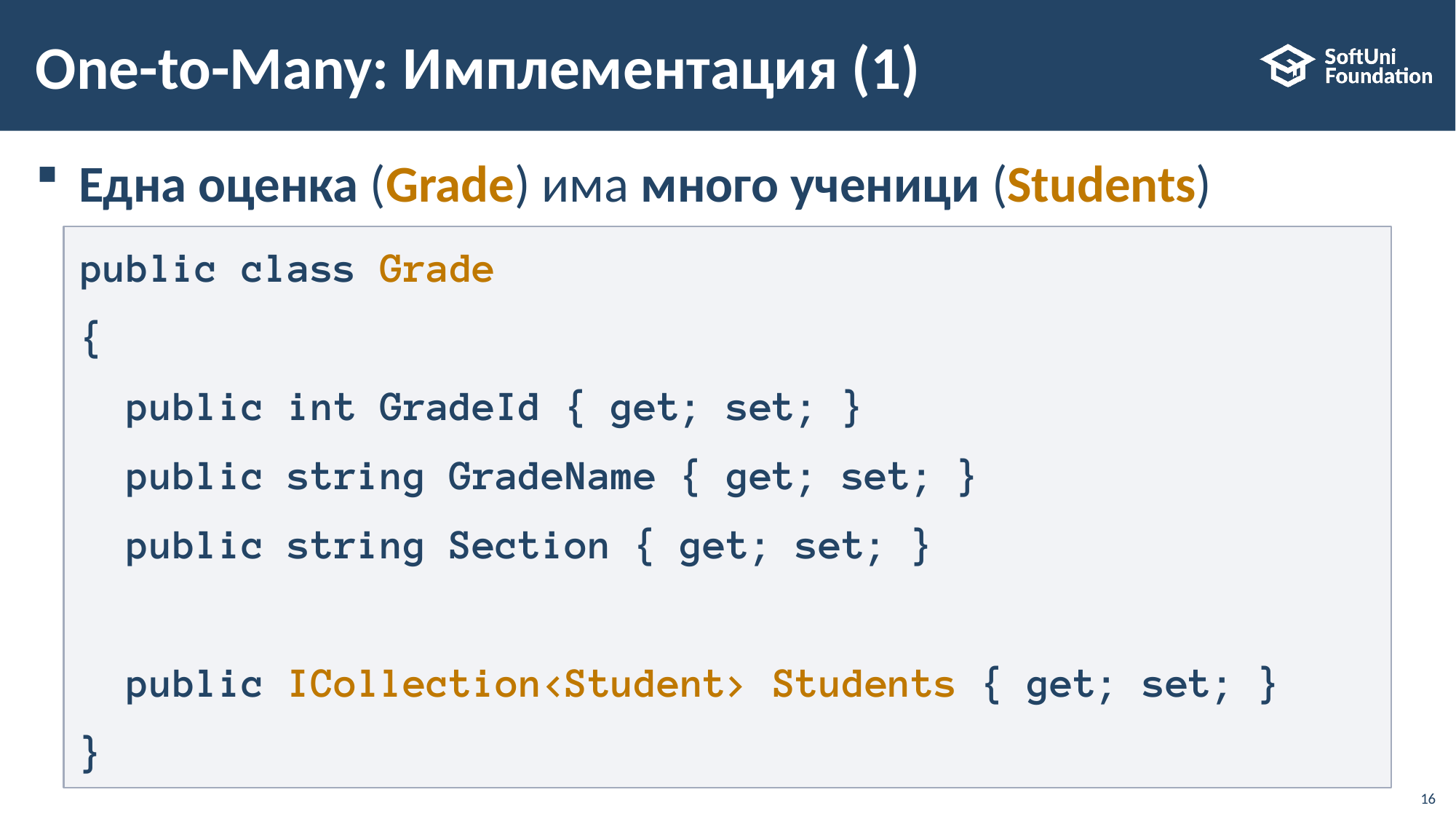

# One-to-Many: Имплементация (1)
Една оценка (Grade) има много ученици (Students)
public class Grade
{
  public int GradeId { get; set; }
  public string GradeName { get; set; }
  public string Section { get; set; }

  public ICollection<Student> Students { get; set; }
}
16